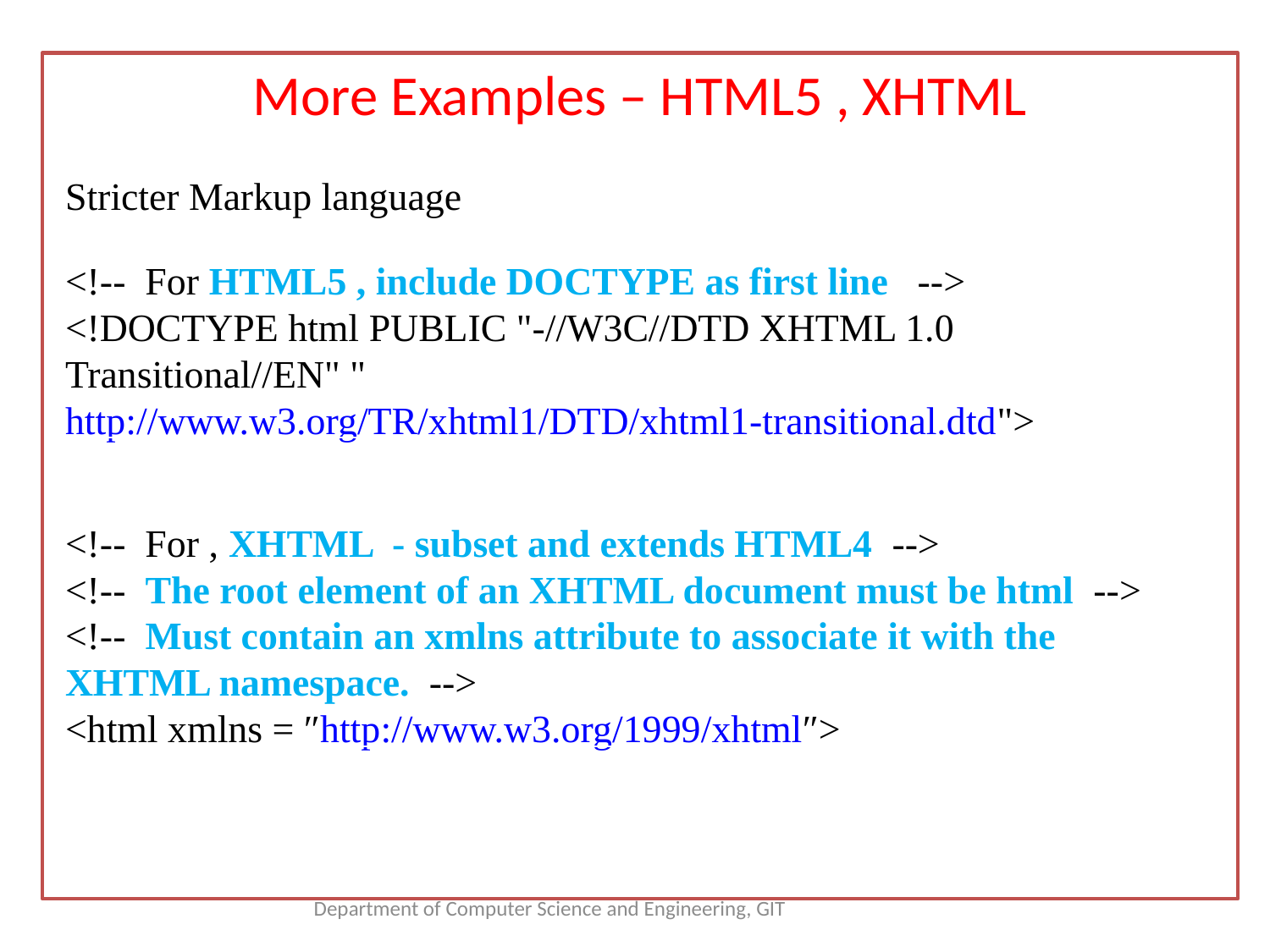

More Examples – HTML5 , XHTML

Stricter Markup language

<!--  For HTML5 , include DOCTYPE as first line   -->
<!DOCTYPE html PUBLIC "-//W3C//DTD XHTML 1.0 Transitional//EN" "http://www.w3.org/TR/xhtml1/DTD/xhtml1-transitional.dtd">

<!--  For , XHTML  - subset and extends HTML4  -->
<!--  The root element of an XHTML document must be html  -->
<!--  Must contain an xmlns attribute to associate it with the XHTML namespace.  -->
<html xmlns = ″http://www.w3.org/1999/xhtml″>

Department of Computer Science and Engineering, GIT